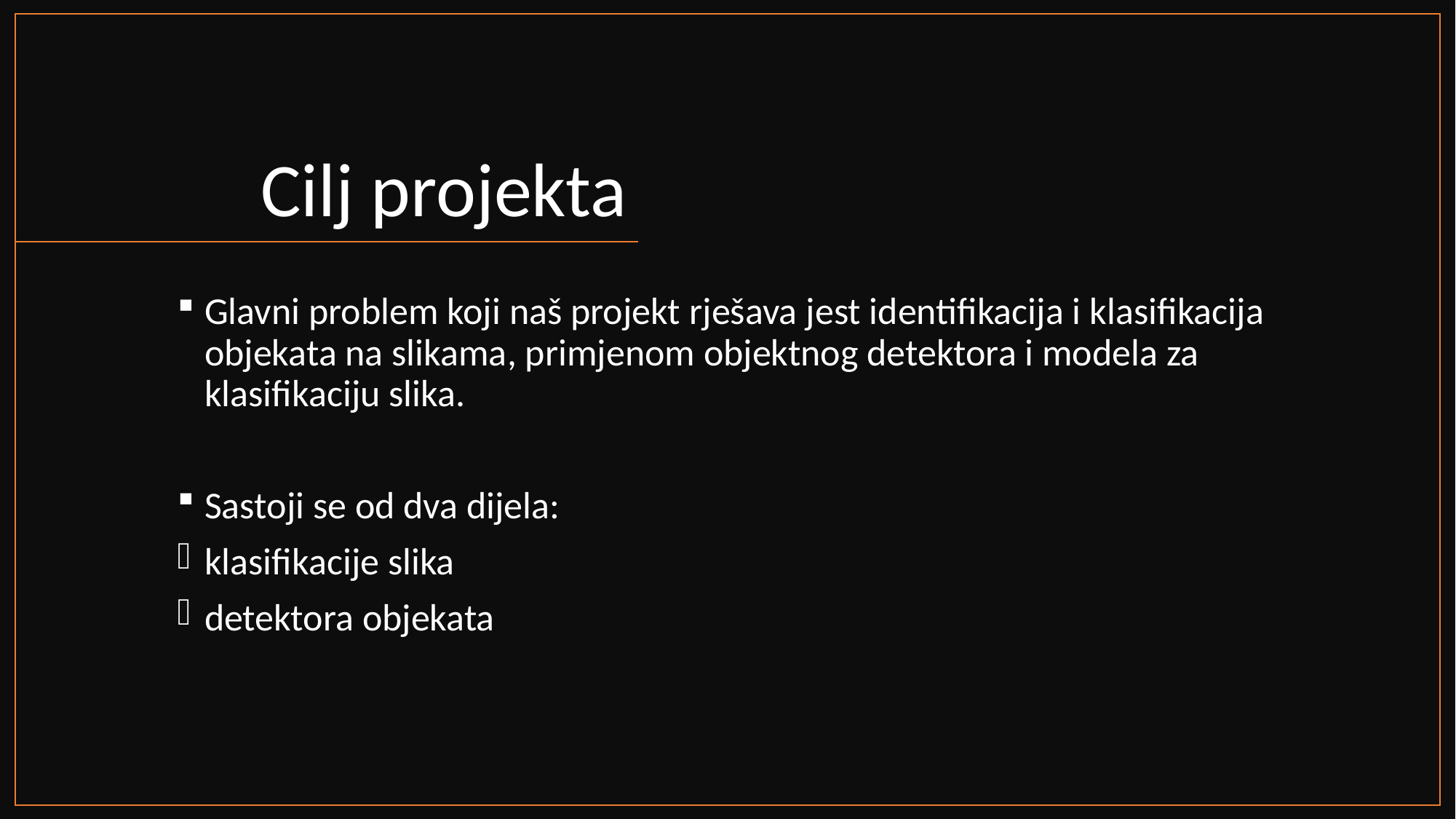

# Cilj projekta
Glavni problem koji naš projekt rješava jest identifikacija i klasifikacija objekata na slikama, primjenom objektnog detektora i modela za klasifikaciju slika.

Sastoji se od dva dijela:
klasifikacije slika
detektora objekata